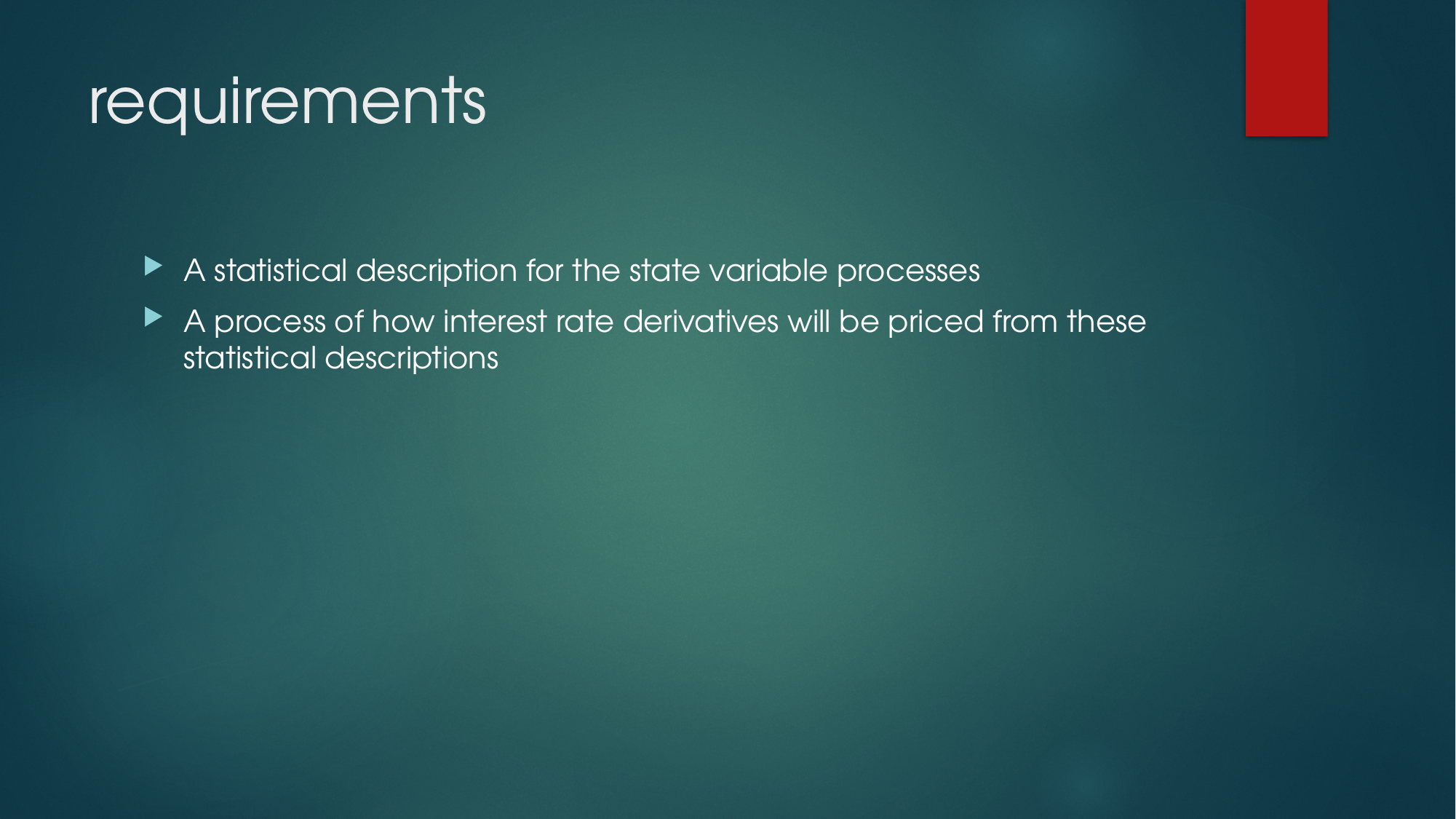

# requirements
A statistical description for the state variable processes
A process of how interest rate derivatives will be priced from these statistical descriptions